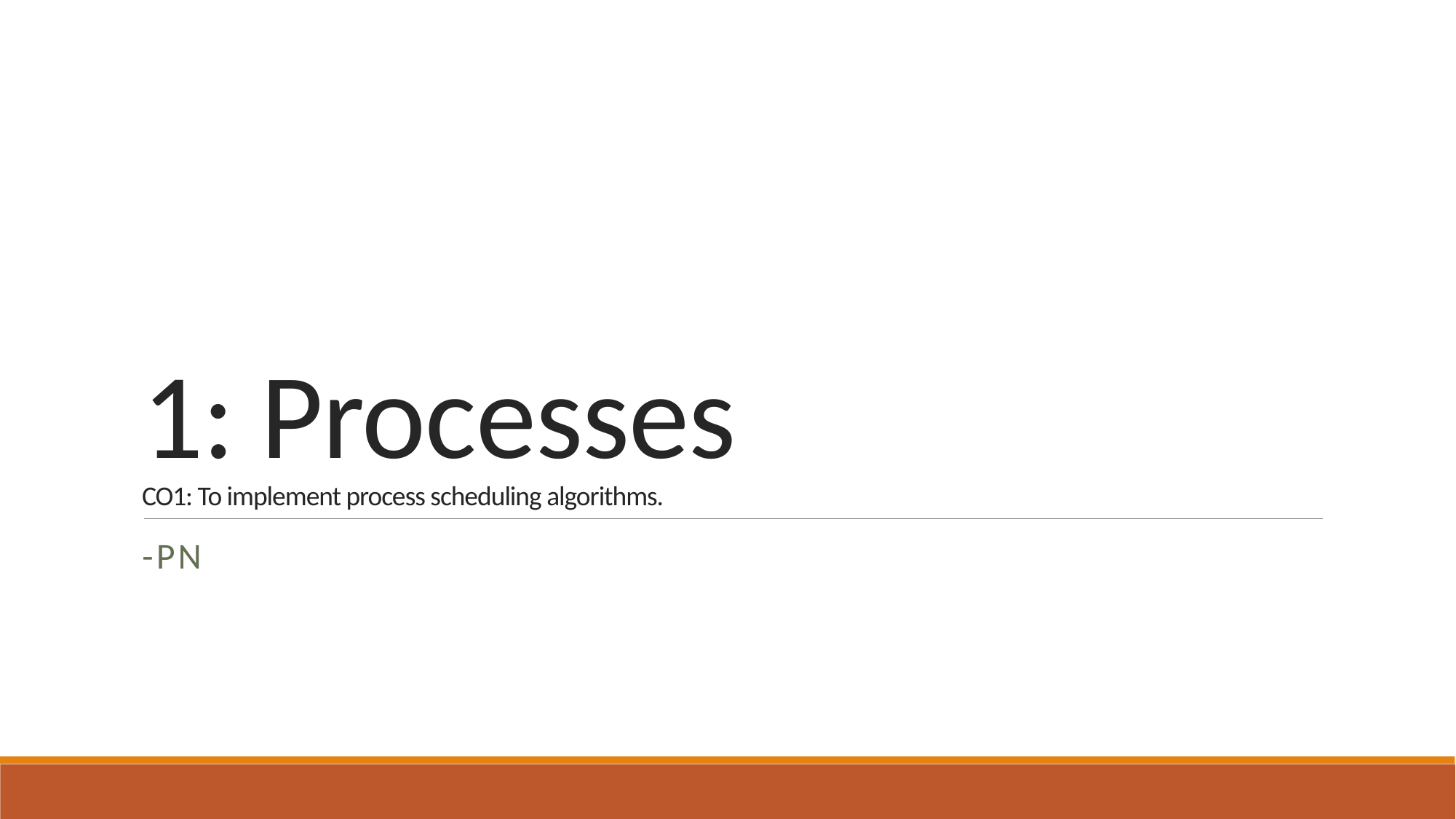

# 1: Processes CO1: To implement process scheduling algorithms.
-PN